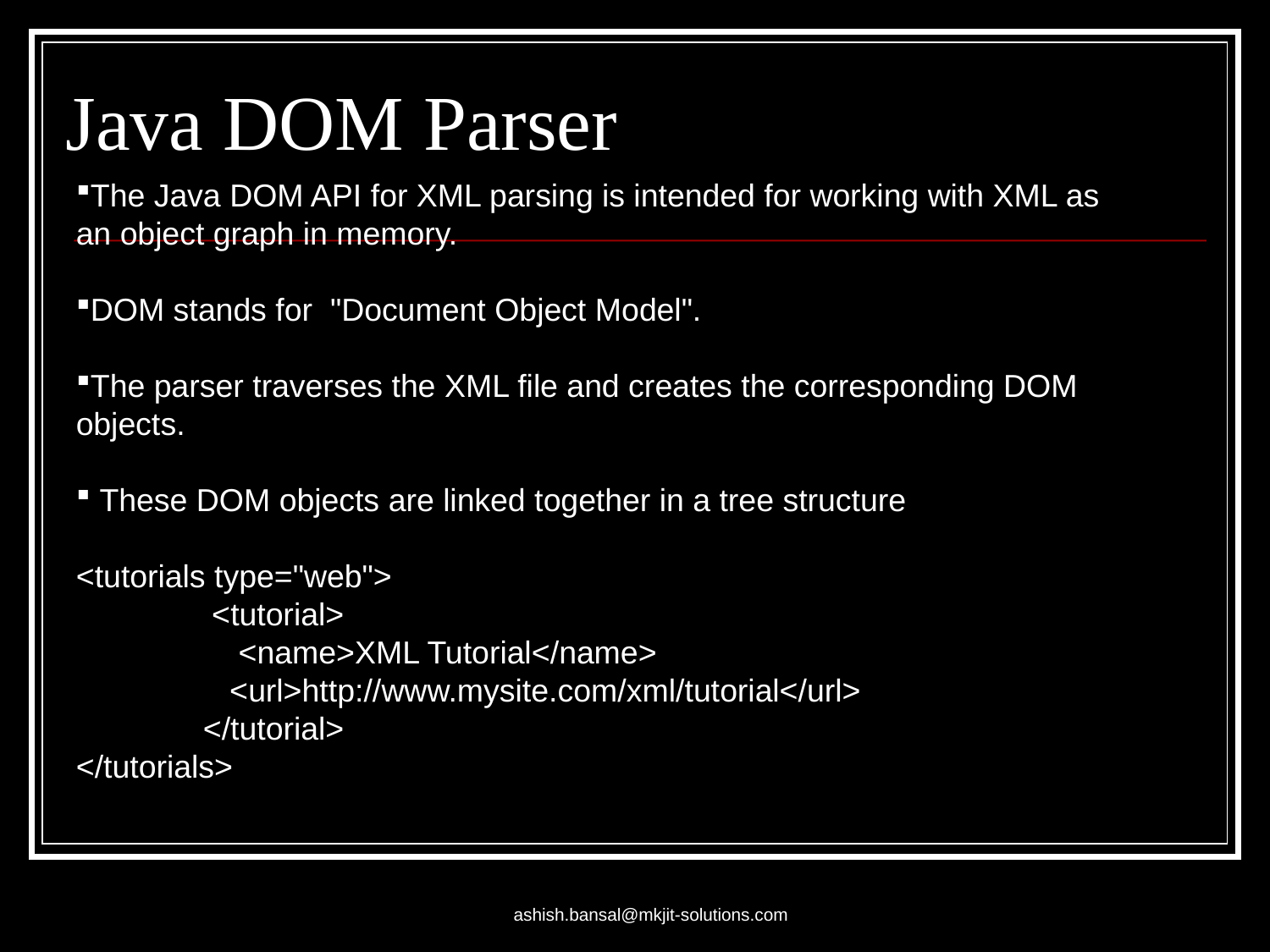

# Java DOM Parser
The Java DOM API for XML parsing is intended for working with XML as an object graph in memory.

DOM stands for  "Document Object Model".

The parser traverses the XML file and creates the corresponding DOM objects.

 These DOM objects are linked together in a tree structure

<tutorials type="web">
	 <tutorial>
	    <name>XML Tutorial</name>
	   <url>http://www.mysite.com/xml/tutorial</url>
	</tutorial>
</tutorials>

ashish.bansal@mkjit-solutions.com